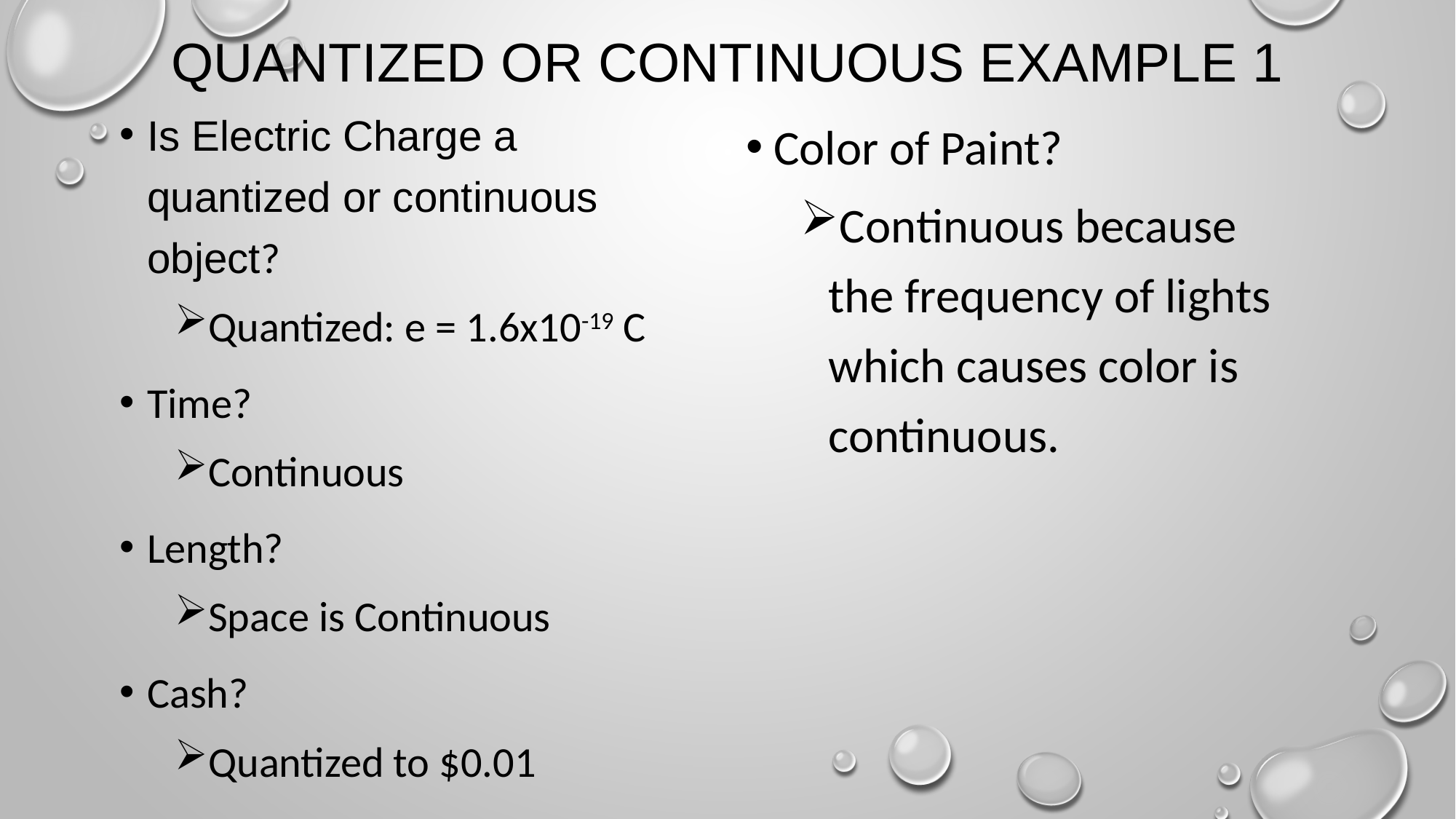

# Quantized or continuous example 1
Is Electric Charge a quantized or continuous object?
Quantized: e = 1.6x10-19 C
Time?
Continuous
Length?
Space is Continuous
Cash?
Quantized to $0.01
Color of Paint?
Continuous because the frequency of lights which causes color is continuous.